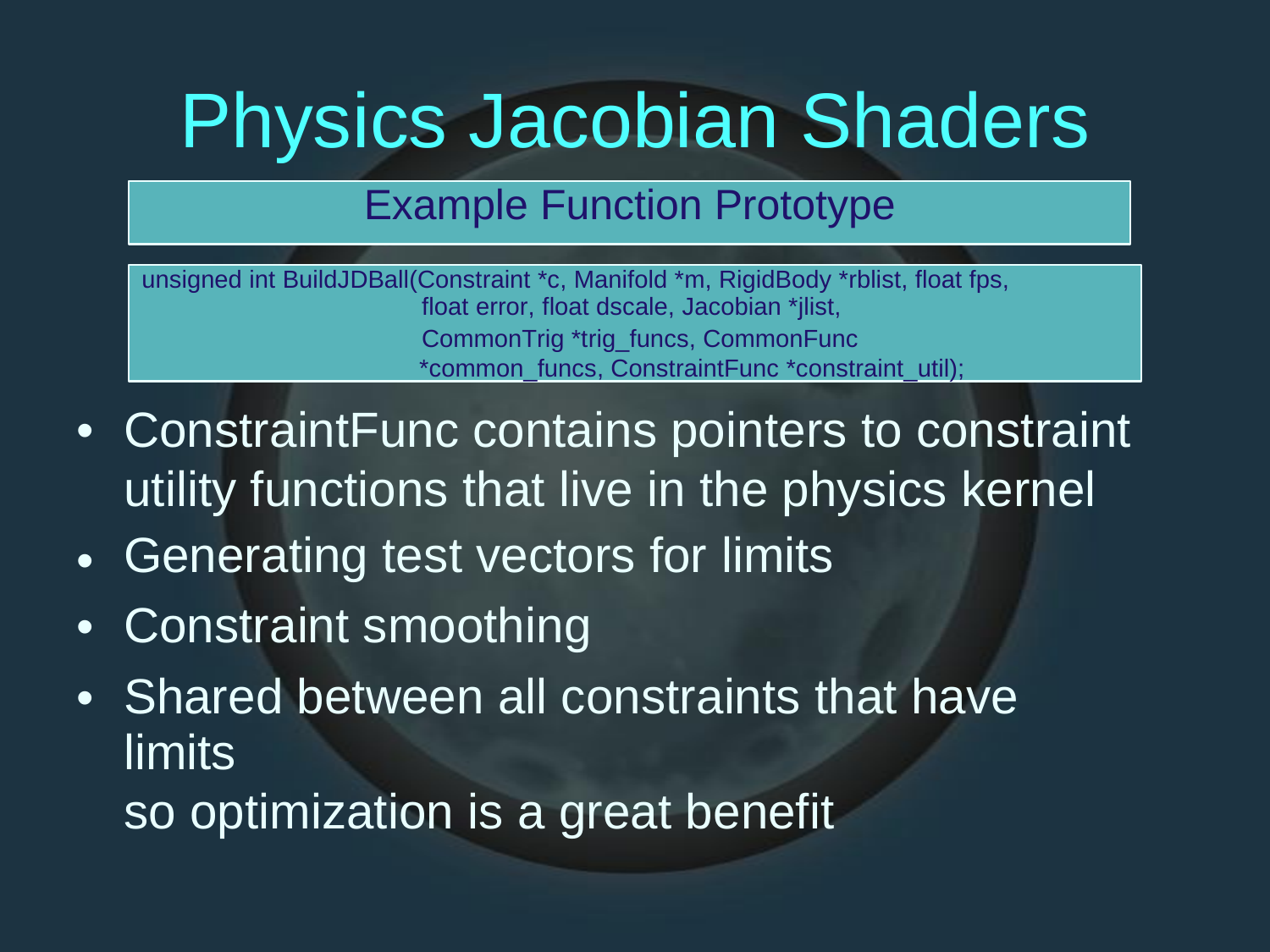

Physics
Jacobian
Shaders

Example Function Prototype

unsigned int BuildJDBall(Constraint *c, Manifold *m, RigidBody *rblist, float fps,
float error, float dscale, Jacobian *jlist,
CommonTrig *trig_funcs, CommonFunc *common_funcs, ConstraintFunc *constraint_util);
•
ConstraintFunc
contains pointers to constraint
utility functions that live in the physics kernel
Generating test vectors for limits
Constraint smoothing
Shared between all constraints that have limits
so optimization is a great benefit
•
•
•